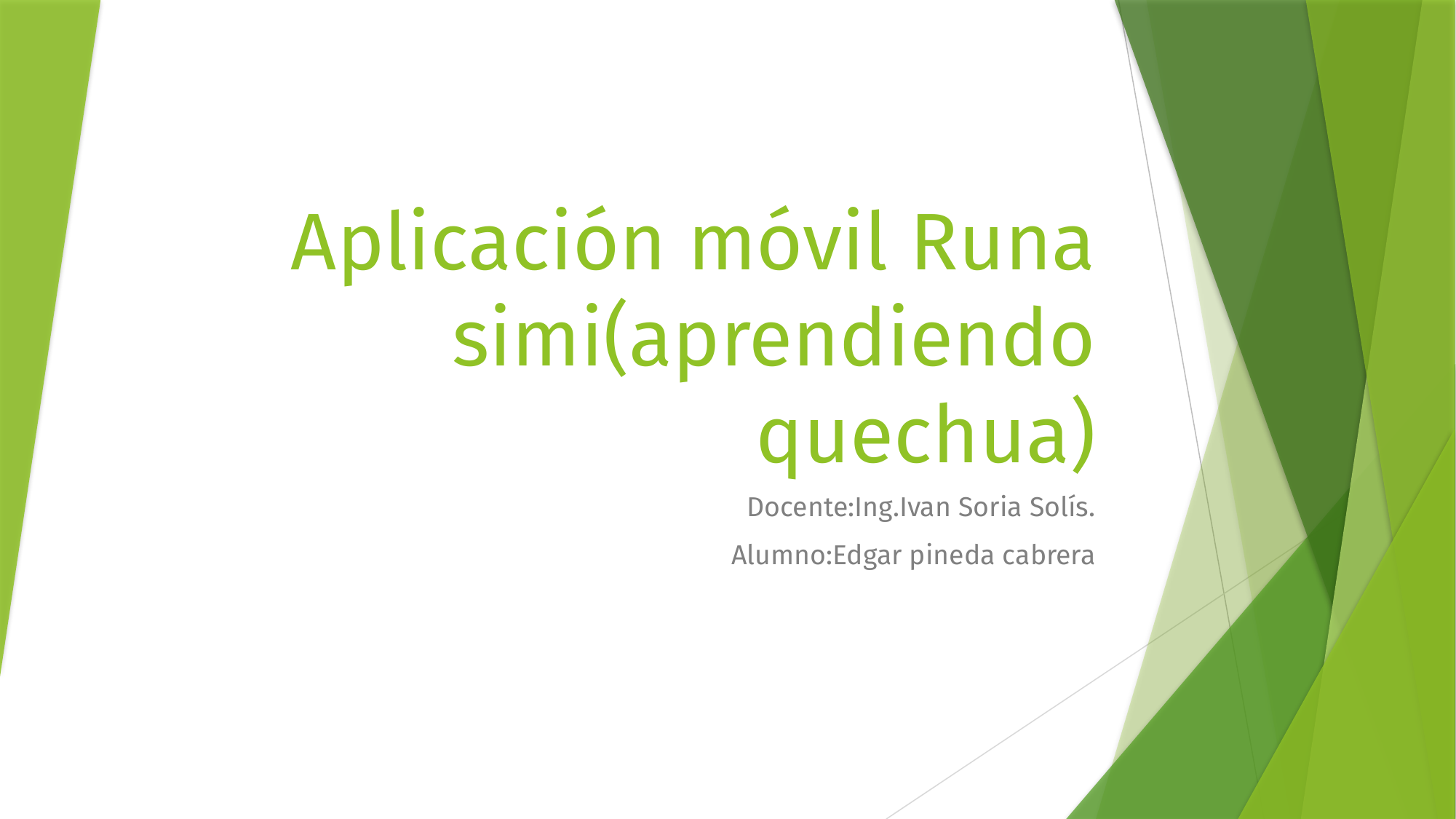

# Aplicación móvil Runa simi(aprendiendo quechua)
Docente:Ing.Ivan Soria Solís.
Alumno:Edgar pineda cabrera